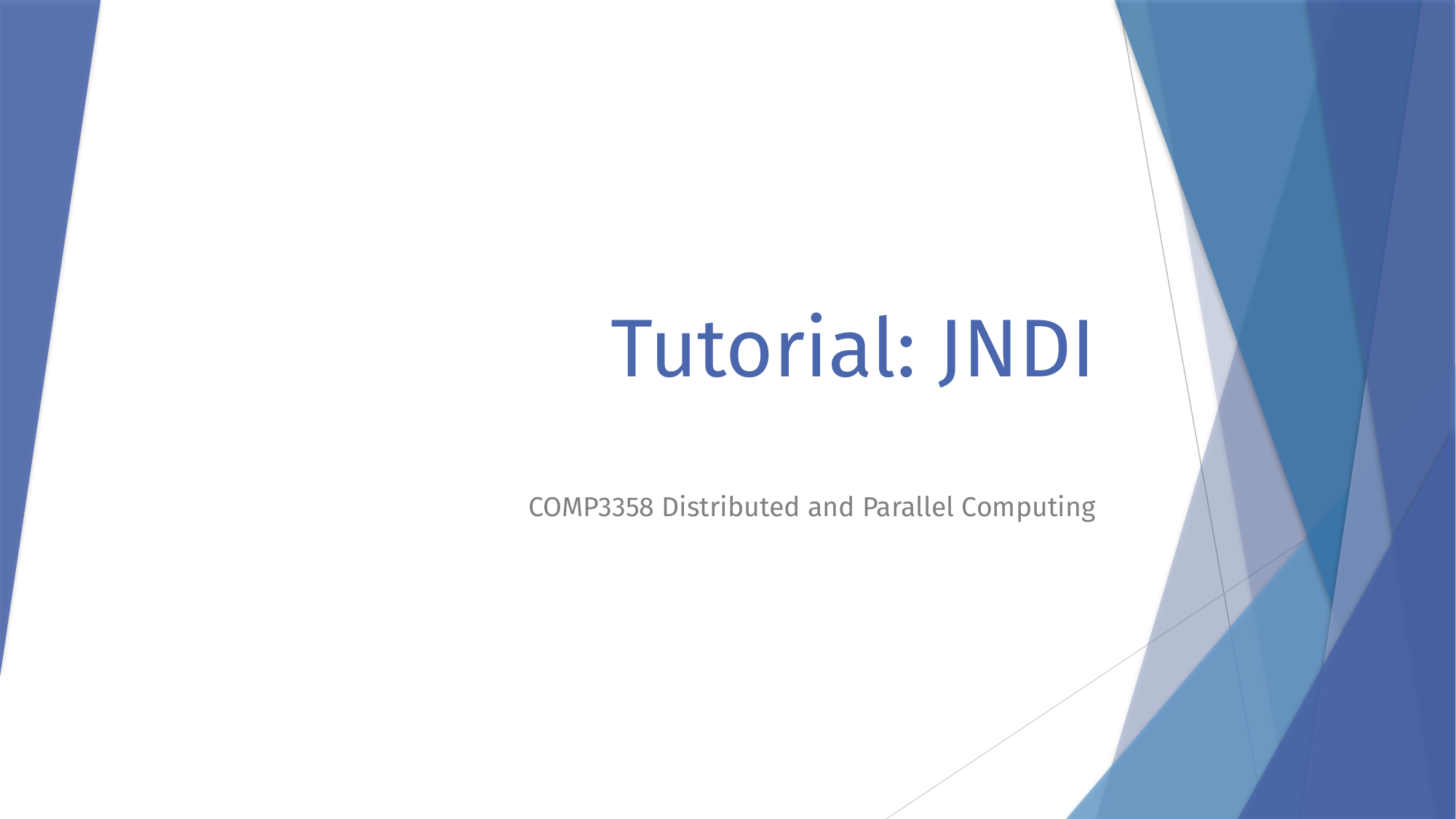

# Tutorial: JNDI
COMP3358 Distributed and Parallel Computing